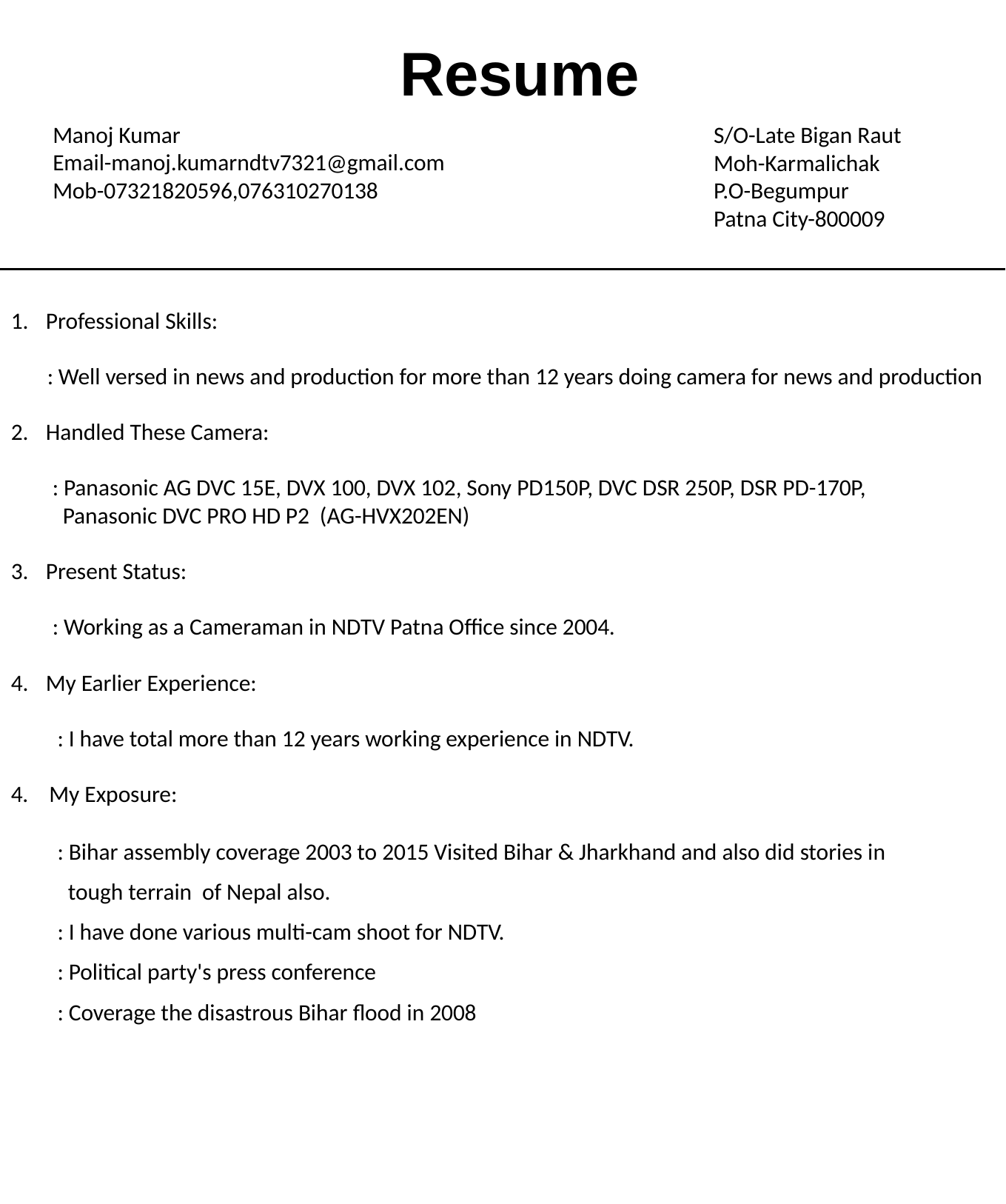

Resume
Manoj Kumar
Email-manoj.kumarndtv7321@gmail.com
Mob-07321820596,076310270138
S/O-Late Bigan Raut
Moh-Karmalichak
P.O-Begumpur
Patna City-800009
Professional Skills:

       : Well versed in news and production for more than 12 years doing camera for news and production

Handled These Camera:

        : Panasonic AG DVC 15E, DVX 100, DVX 102, Sony PD150P, DVC DSR 250P, DSR PD-170P,
          Panasonic DVC PRO HD P2  (AG-HVX202EN)

Present Status:

        : Working as a Cameraman in NDTV Patna Office since 2004.

My Earlier Experience:

         : I have total more than 12 years working experience in NDTV.

4.    My Exposure:

         : Bihar assembly coverage 2003 to 2015 Visited Bihar & Jharkhand and also did stories in
           tough terrain  of Nepal also.
         : I have done various multi-cam shoot for NDTV.
         : Political party's press conference
         : Coverage the disastrous Bihar flood in 2008